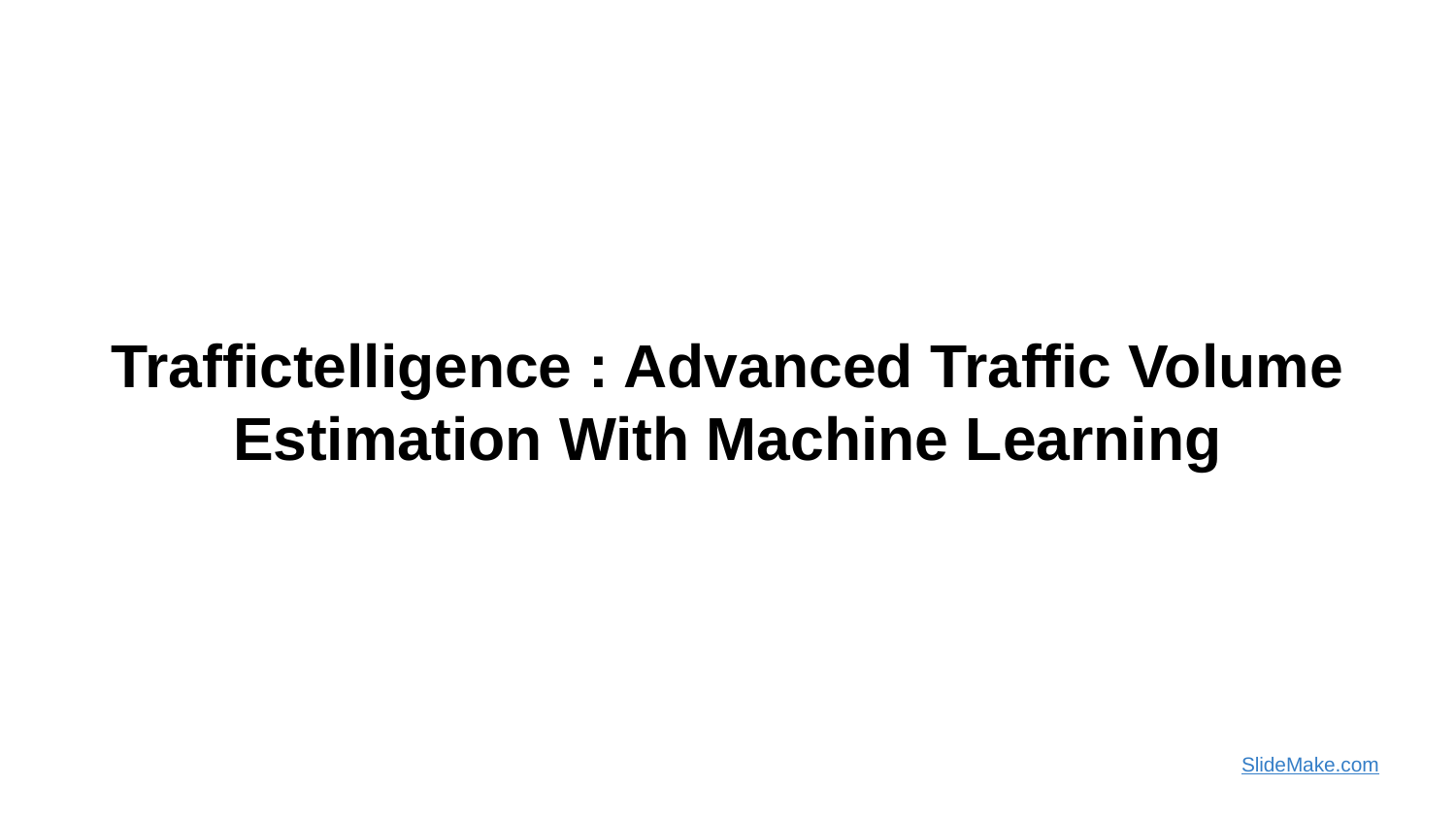

Traffictelligence : Advanced Traffic Volume Estimation With Machine Learning
SlideMake.com